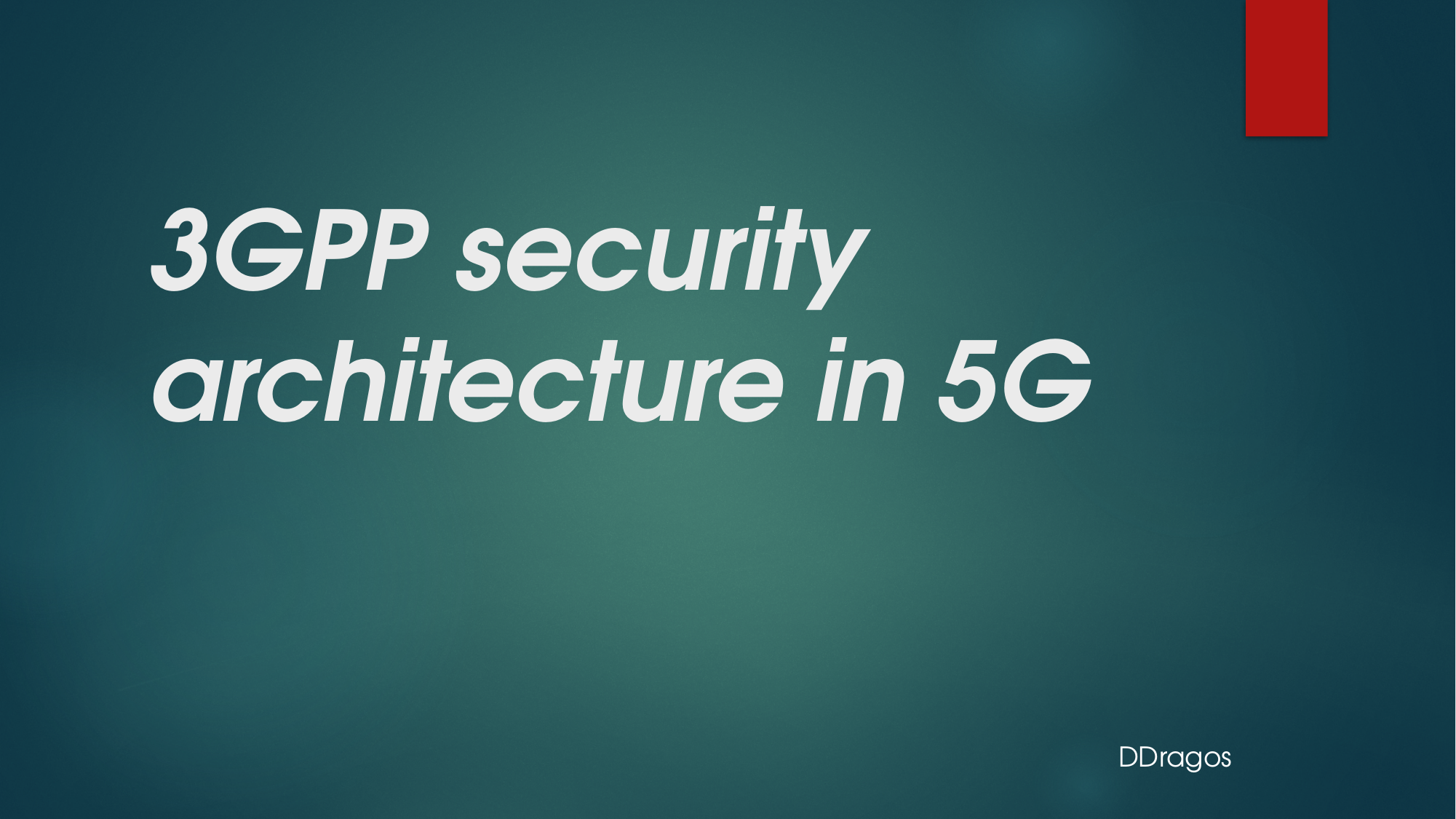

# 3GPP security architecture in 5G
DDragos